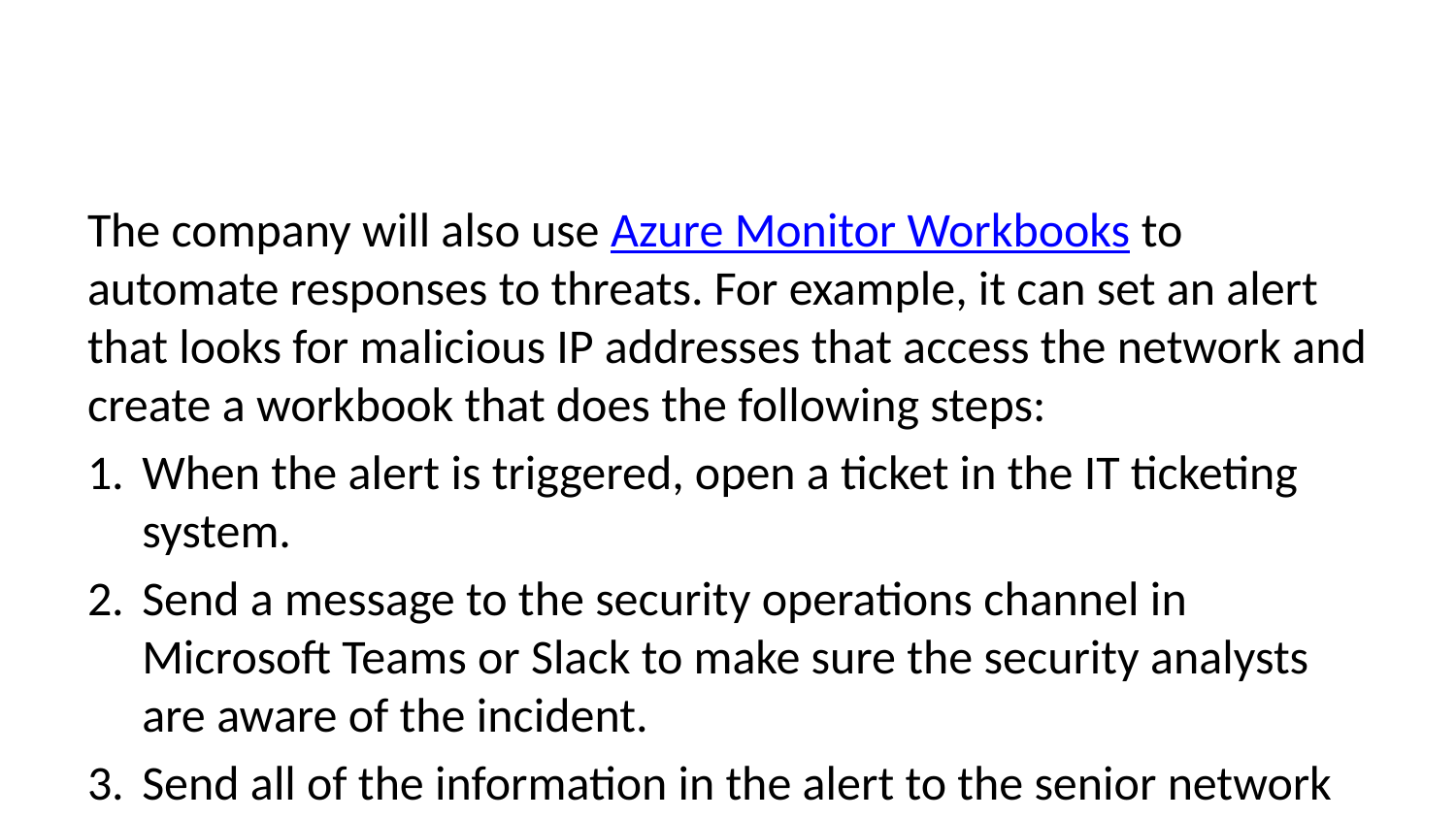

The company will also use Azure Monitor Workbooks to automate responses to threats. For example, it can set an alert that looks for malicious IP addresses that access the network and create a workbook that does the following steps:
When the alert is triggered, open a ticket in the IT ticketing system.
Send a message to the security operations channel in Microsoft Teams or Slack to make sure the security analysts are aware of the incident.
Send all of the information in the alert to the senior network admin and to the security admin. The email message includes two user option buttons: Block or Ignore.
When an admin chooses Block, the IP address is blocked in the firewall, and the user is disabled in Azure Active Directory. When an admin chooses Ignore, the alert is closed in Azure Sentinel, and the incident is closed in the IT ticketing system.
The workbook continues to run after it receives a response from the admins.
Workbooks can be run manually or automatically when a rule triggers an alert.